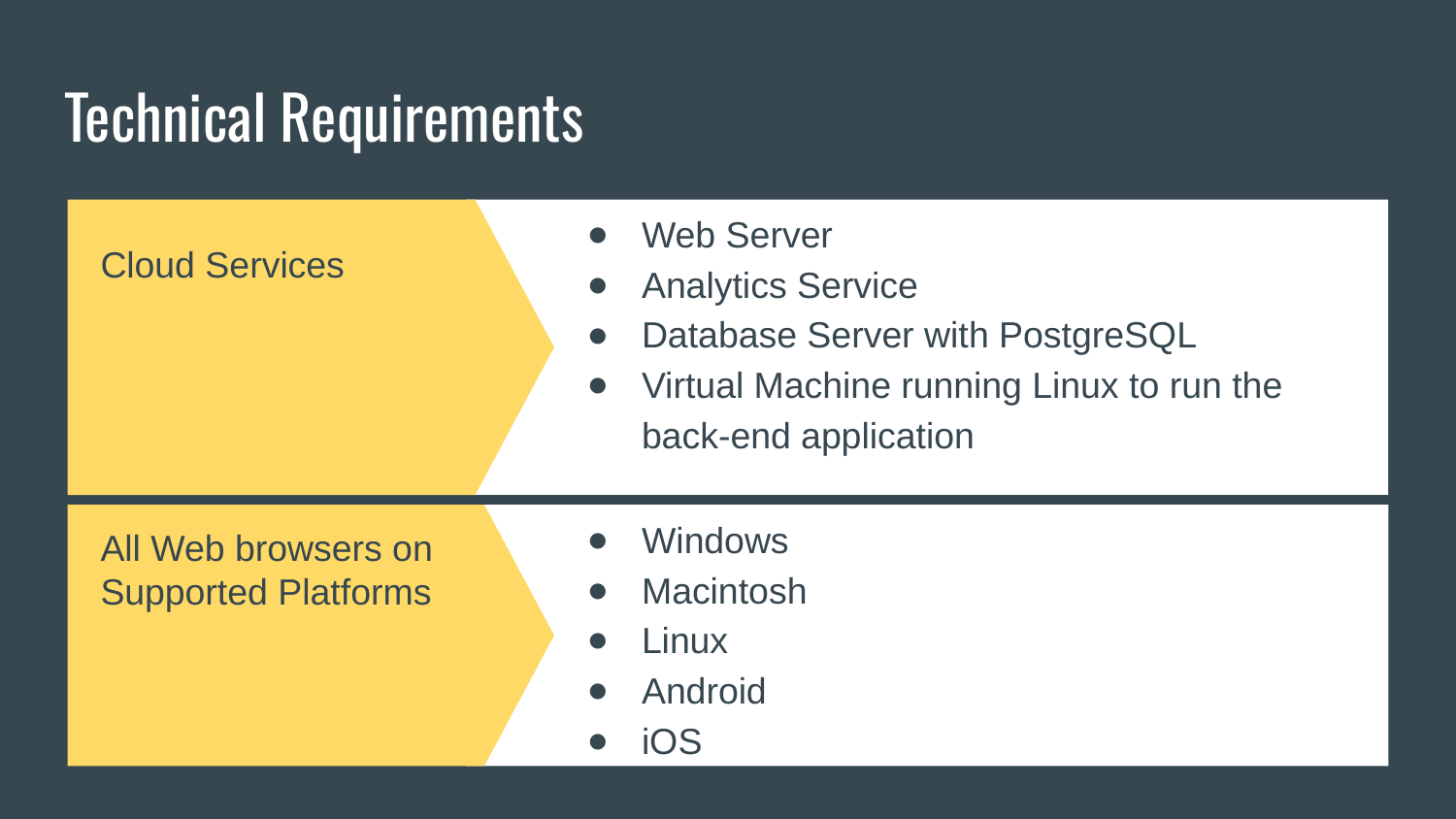

# Technical Requirements

Cloud Services
Web Server
Analytics Service
Database Server with PostgreSQL
Virtual Machine running Linux to run the back-end application

All Web browsers on Supported Platforms
Windows
Macintosh
Linux
Android
iOS